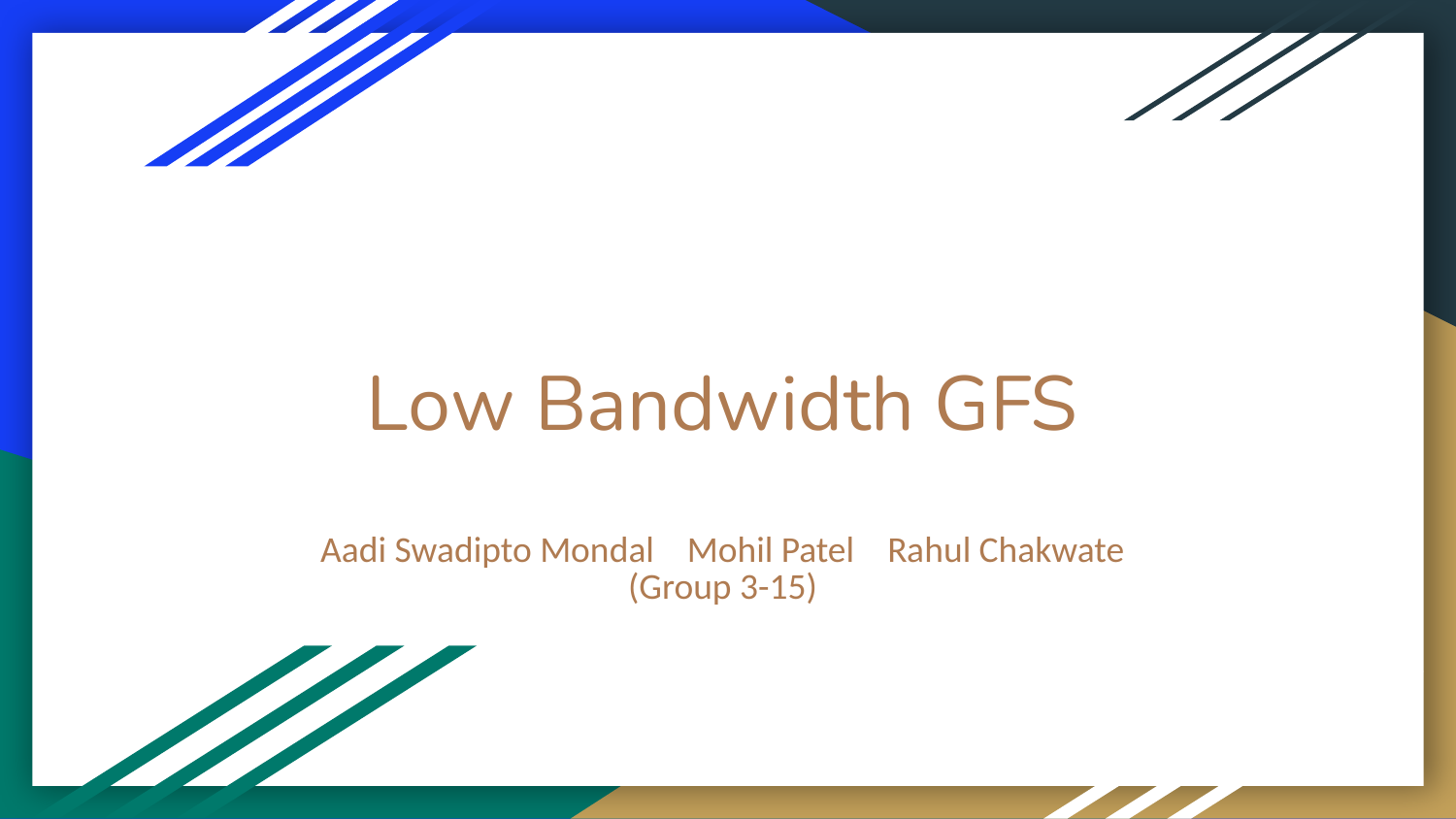

# Low Bandwidth GFS
Aadi Swadipto Mondal    Mohil Patel    Rahul Chakwate
(Group 3-15)